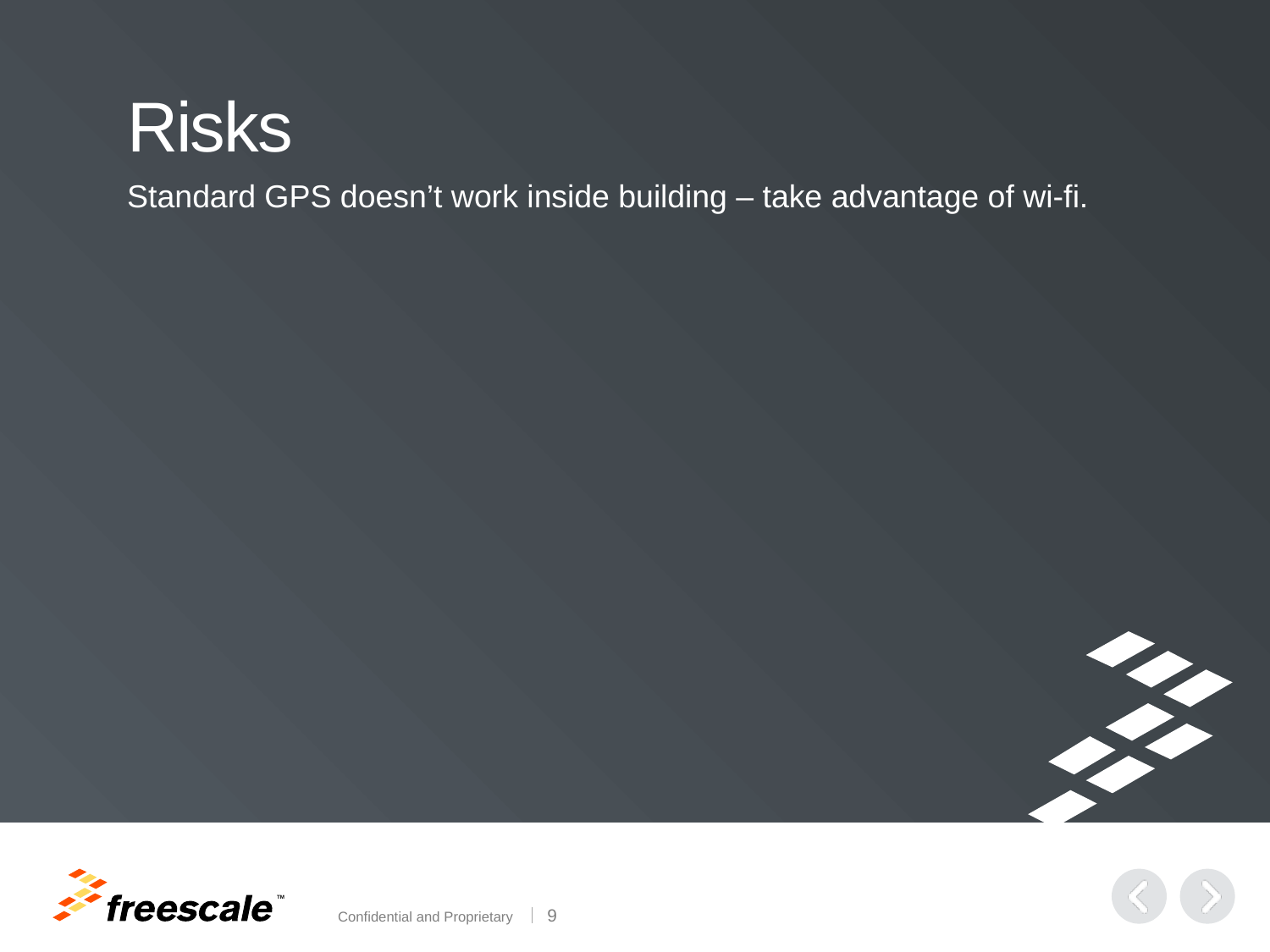

# Risks
Standard GPS doesn’t work inside building – take advantage of wi-fi.